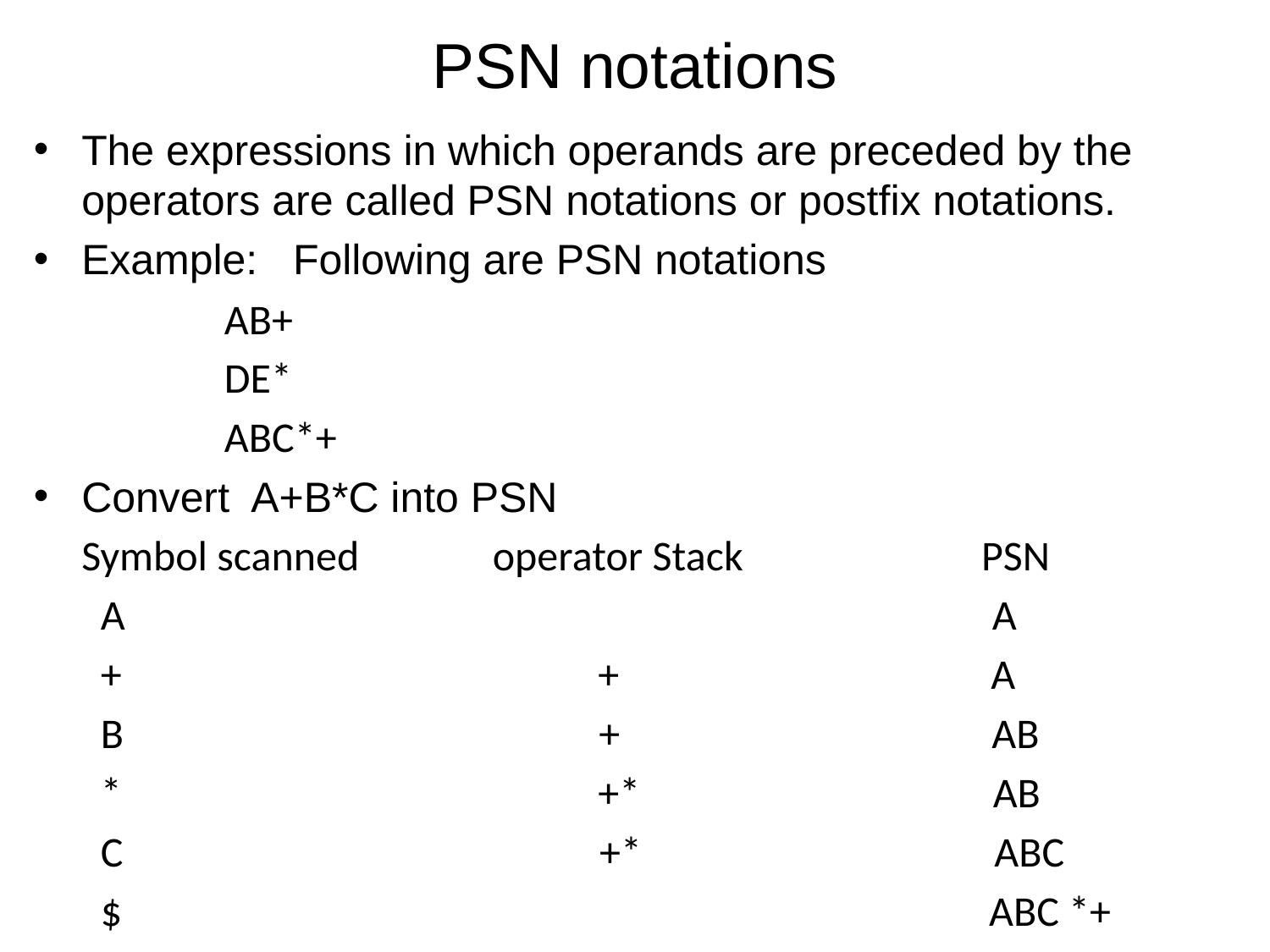

# PSN notations
The expressions in which operands are preceded by the operators are called PSN notations or postfix notations.
Example:   Following are PSN notations
                    AB+
                    DE*
                    ABC*+
Convert  A+B*C into PSN
     Symbol scanned              operator Stack                         PSN
       A                                                                                           A
       +                                                  +                                       A
       B                                                  +                                       AB
       *                                                  +*                                     AB
       C                                                  +*                                     ABC
       $                                                                                           ABC *+